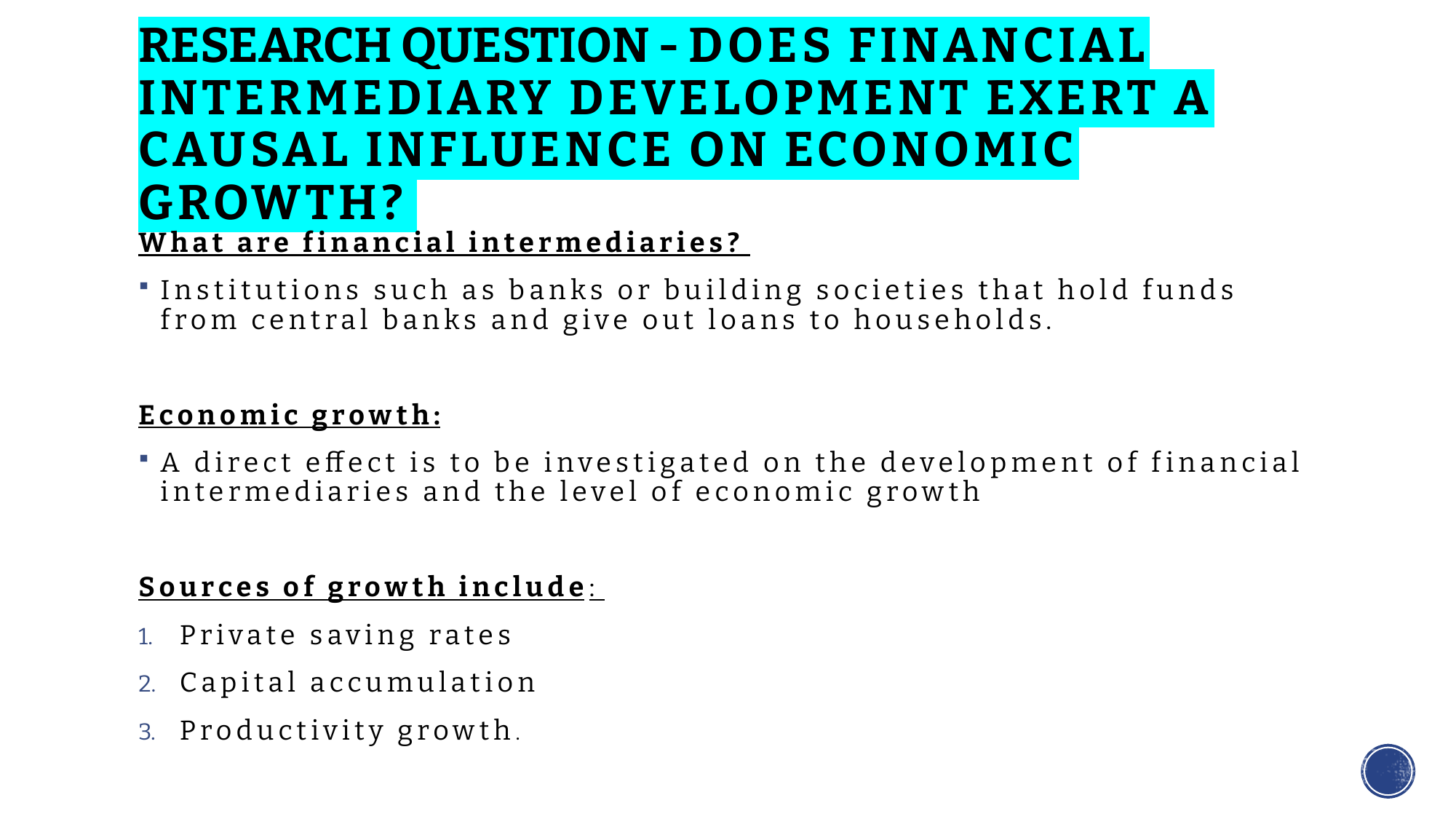

# Research question - Does financial intermediary development exert a causal influence on economic growth?
What are financial intermediaries?
Institutions such as banks or building societies that hold funds from central banks and give out loans to households.

Economic growth:
A direct effect is to be investigated on the development of financial intermediaries and the level of economic growth

Sources of growth include:
Private saving rates
Capital accumulation
Productivity growth.